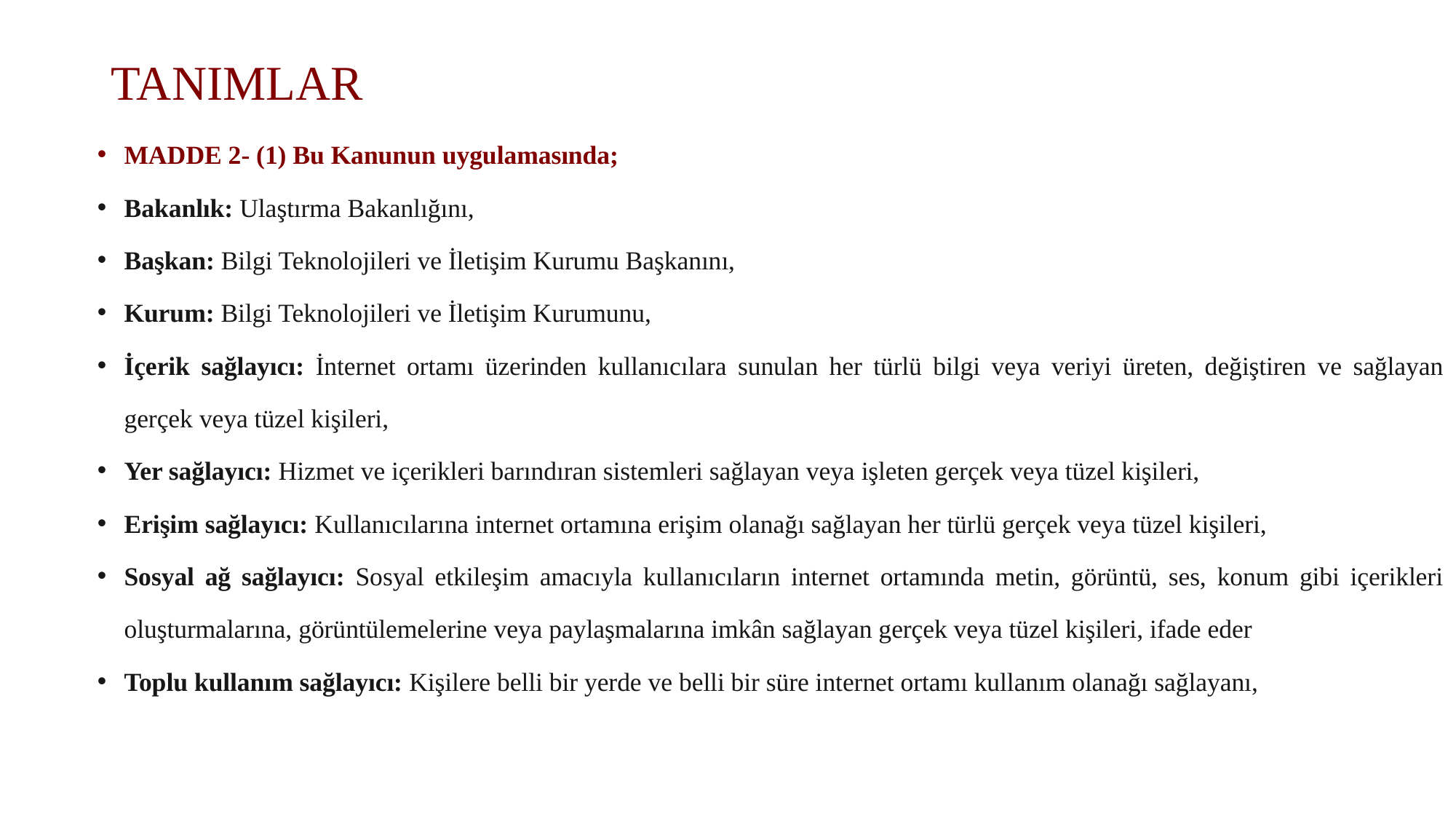

# TANIMLAR
MADDE 2- (1) Bu Kanunun uygulamasında;
Bakanlık: Ulaştırma Bakanlığını,
Başkan: Bilgi Teknolojileri ve İletişim Kurumu Başkanını,
Kurum: Bilgi Teknolojileri ve İletişim Kurumunu,
İçerik sağlayıcı: İnternet ortamı üzerinden kullanıcılara sunulan her türlü bilgi veya veriyi üreten, değiştiren ve sağlayan gerçek veya tüzel kişileri,
Yer sağlayıcı: Hizmet ve içerikleri barındıran sistemleri sağlayan veya işleten gerçek veya tüzel kişileri,
Erişim sağlayıcı: Kullanıcılarına internet ortamına erişim olanağı sağlayan her türlü gerçek veya tüzel kişileri,
Sosyal ağ sağlayıcı: Sosyal etkileşim amacıyla kullanıcıların internet ortamında metin, görüntü, ses, konum gibi içerikleri oluşturmalarına, görüntülemelerine veya paylaşmalarına imkân sağlayan gerçek veya tüzel kişileri, ifade eder
Toplu kullanım sağlayıcı: Kişilere belli bir yerde ve belli bir süre internet ortamı kullanım olanağı sağlayanı,